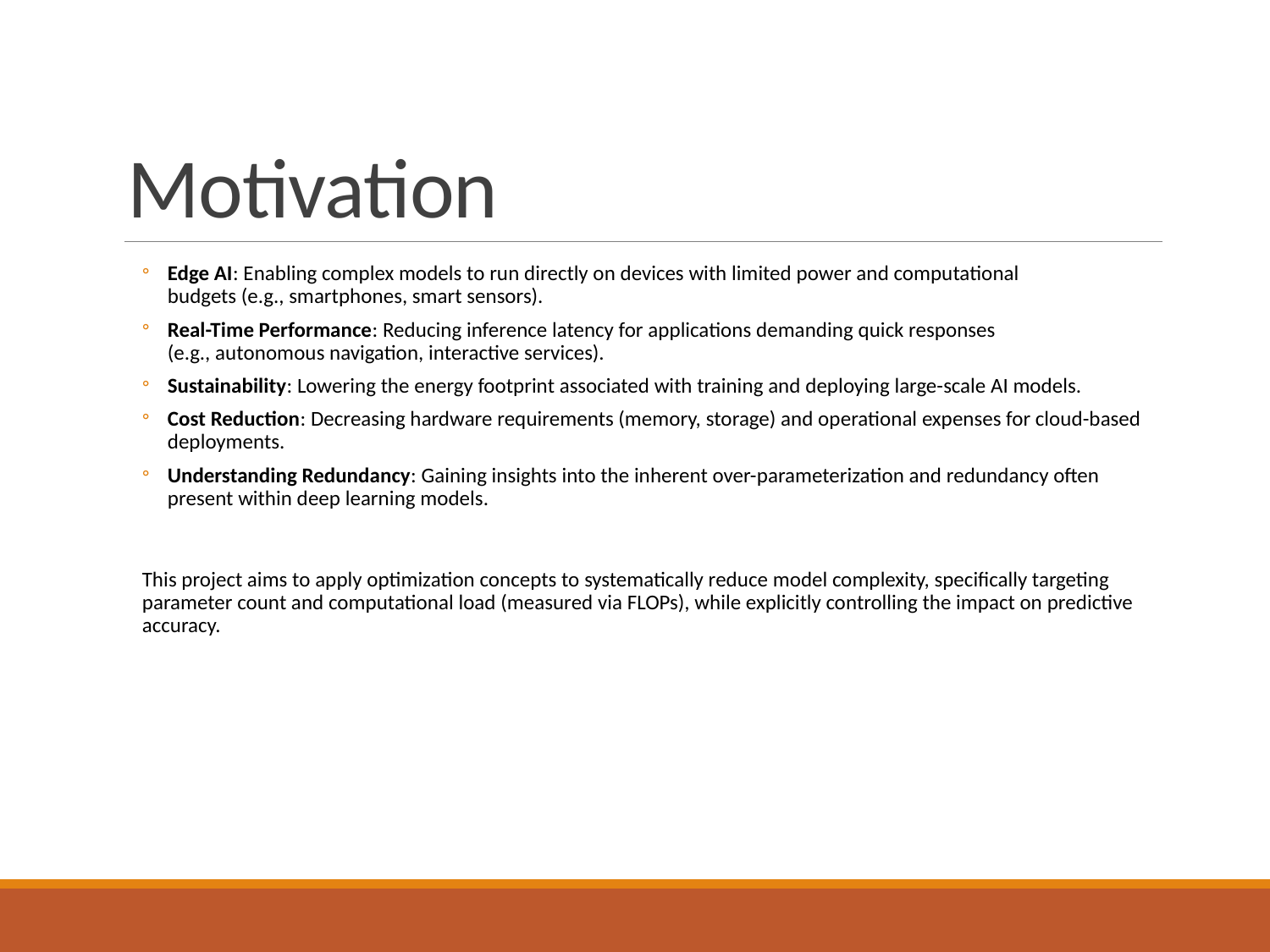

# Motivation
Edge AI: Enabling complex models to run directly on devices with limited power and computational
budgets (e.g., smartphones, smart sensors).
Real-Time Performance: Reducing inference latency for applications demanding quick responses
(e.g., autonomous navigation, interactive services).
Sustainability: Lowering the energy footprint associated with training and deploying large-scale AI models.
Cost Reduction: Decreasing hardware requirements (memory, storage) and operational expenses for cloud-based deployments.
Understanding Redundancy: Gaining insights into the inherent over-parameterization and redundancy often present within deep learning models.

This project aims to apply optimization concepts to systematically reduce model complexity, specifically targeting parameter count and computational load (measured via FLOPs), while explicitly controlling the impact on predictive accuracy.